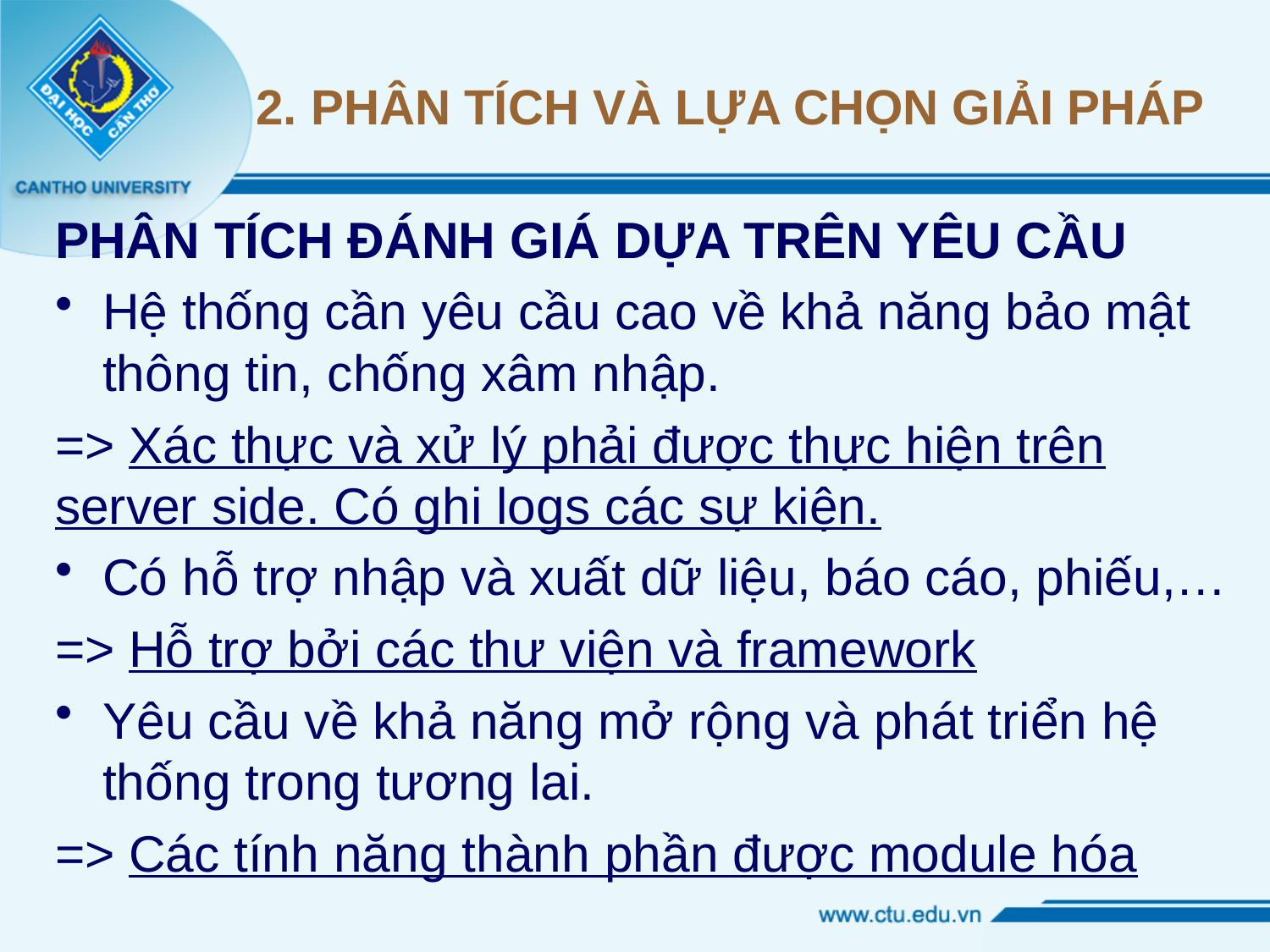

# 2. PHÂN TÍCH VÀ LỰA CHỌN GIẢI PHÁP
PHÂN TÍCH ĐÁNH GIÁ DỰA TRÊN YÊU CẦU
Hệ thống cần yêu cầu cao về khả năng bảo mật thông tin, chống xâm nhập.
=> Xác thực và xử lý phải được thực hiện trên server side. Có ghi logs các sự kiện.
Có hỗ trợ nhập và xuất dữ liệu, báo cáo, phiếu,…
=> Hỗ trợ bởi các thư viện và framework
Yêu cầu về khả năng mở rộng và phát triển hệ thống trong tương lai.
=> Các tính năng thành phần được module hóa